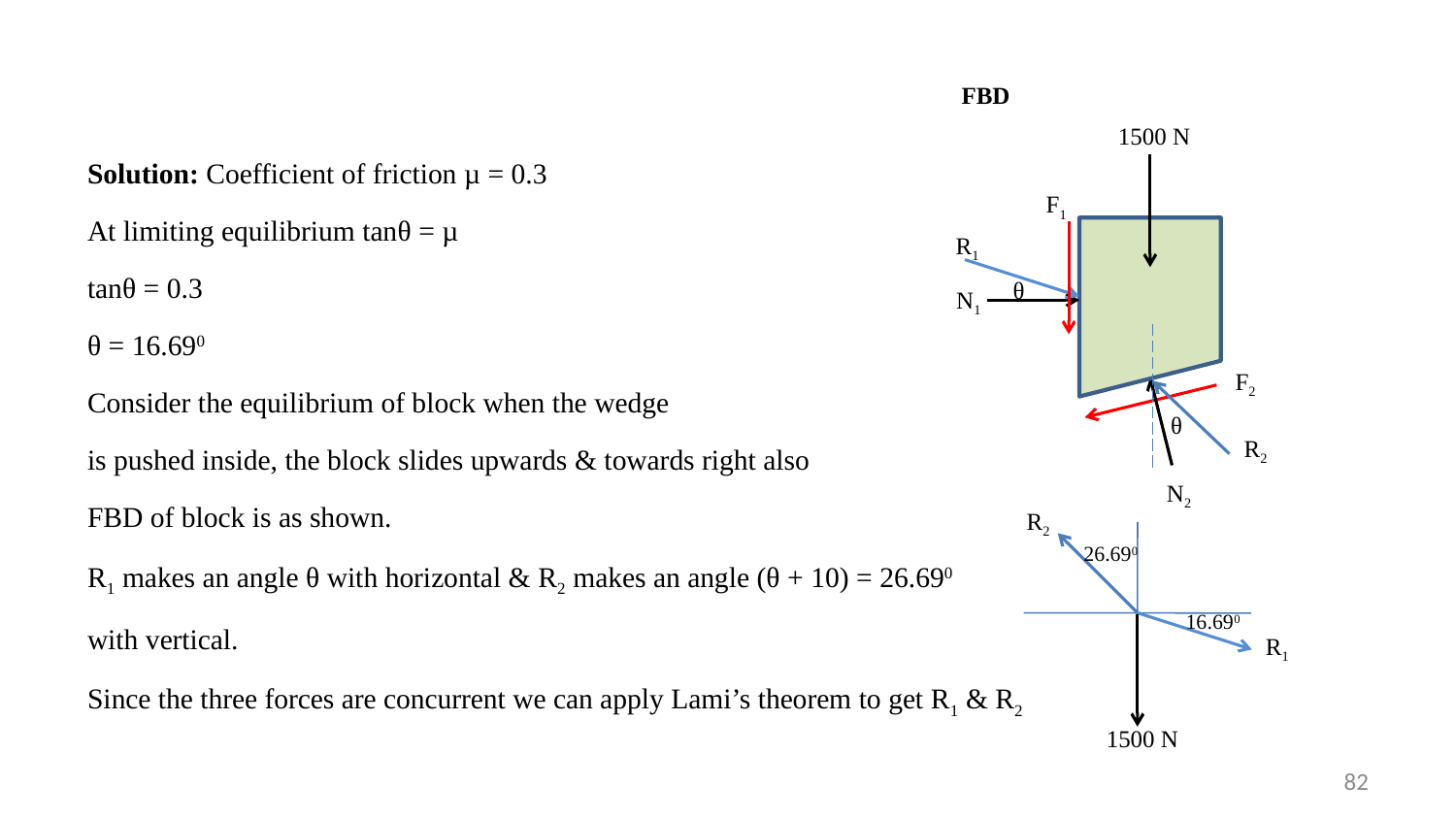

FBD
1500 N
Solution: Coefficient of friction µ = 0.3
At limiting equilibrium tanθ = µ
tanθ = 0.3
θ = 16.690
Consider the equilibrium of block when the wedge
is pushed inside, the block slides upwards & towards right also
FBD of block is as shown.
R1 makes an angle θ with horizontal & R2 makes an angle (θ + 10) = 26.690
with vertical.
Since the three forces are concurrent we can apply Lami’s theorem to get R1 & R2
F1

R1
θ
N1
F2
θ
R2
N2
R2
26.690
16.690
R1
1500 N
82